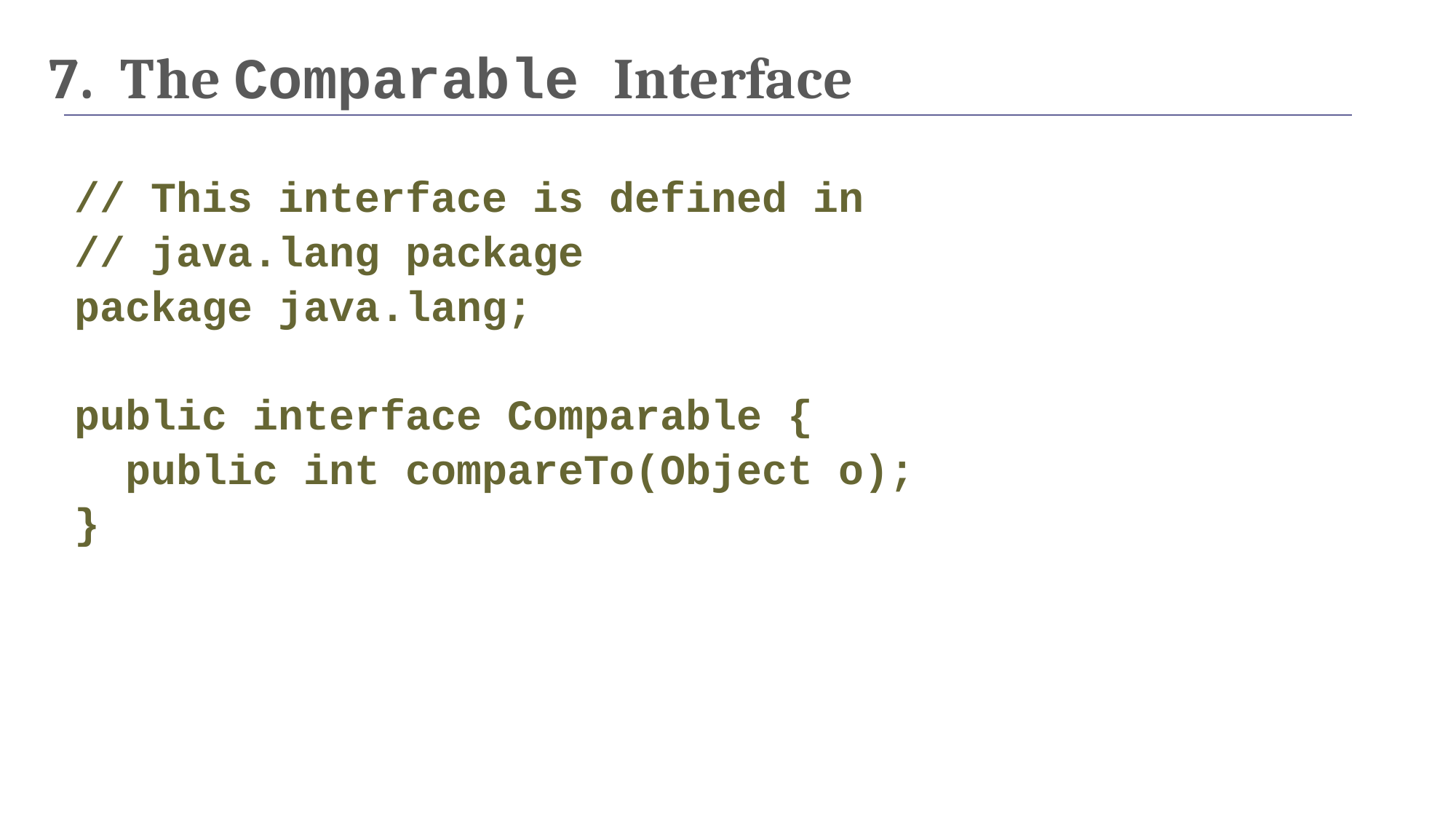

# 7.  The Comparable Interface
// This interface is defined in
// java.lang package
package java.lang;

public interface Comparable {
  public int compareTo(Object o);
}
Many classes (e.g., String and Date) in the Java library implement Comparable to define a natural order for the objects.